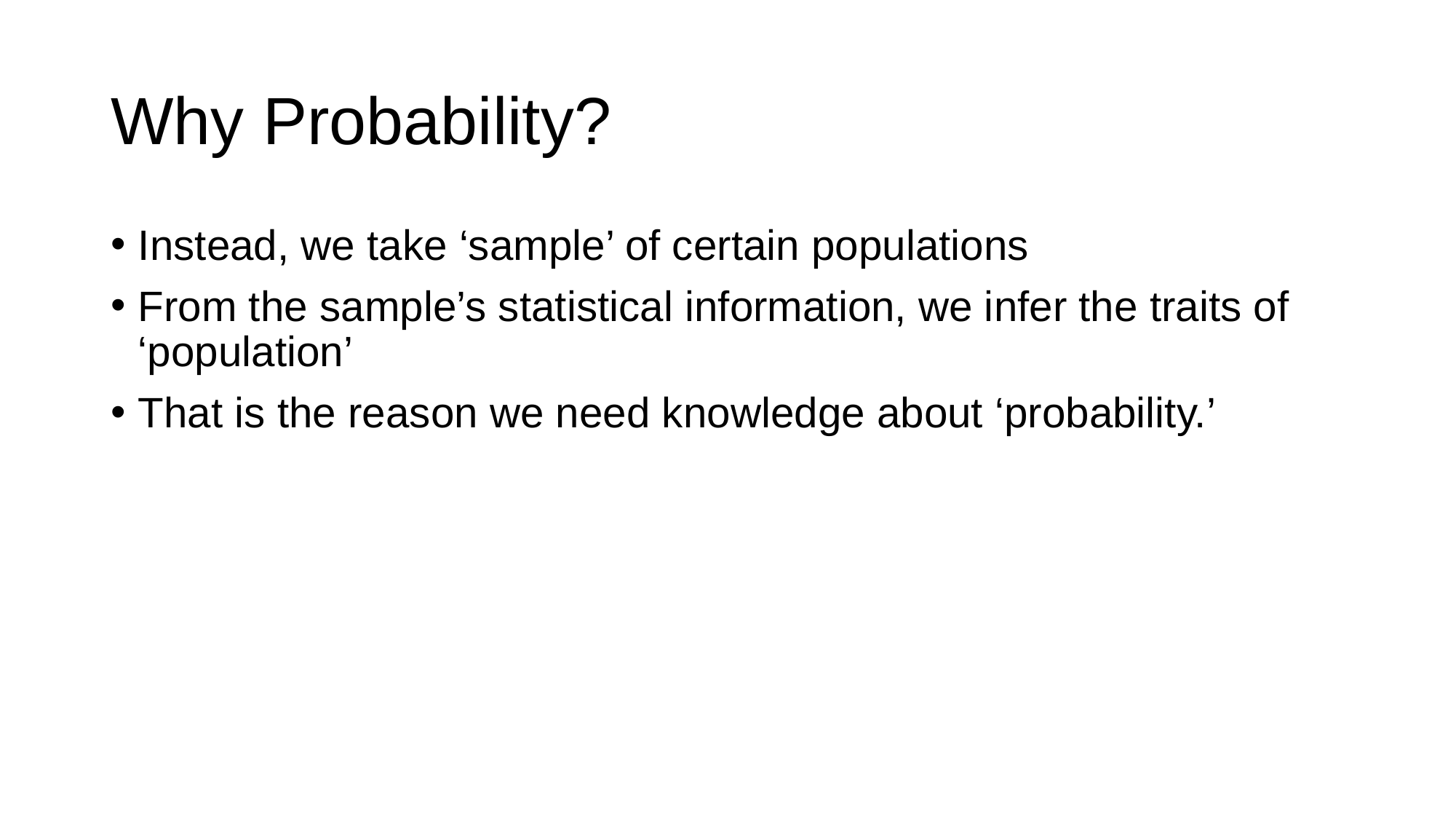

# Why Probability?
Instead, we take ‘sample’ of certain populations
From the sample’s statistical information, we infer the traits of ‘population’
That is the reason we need knowledge about ‘probability.’